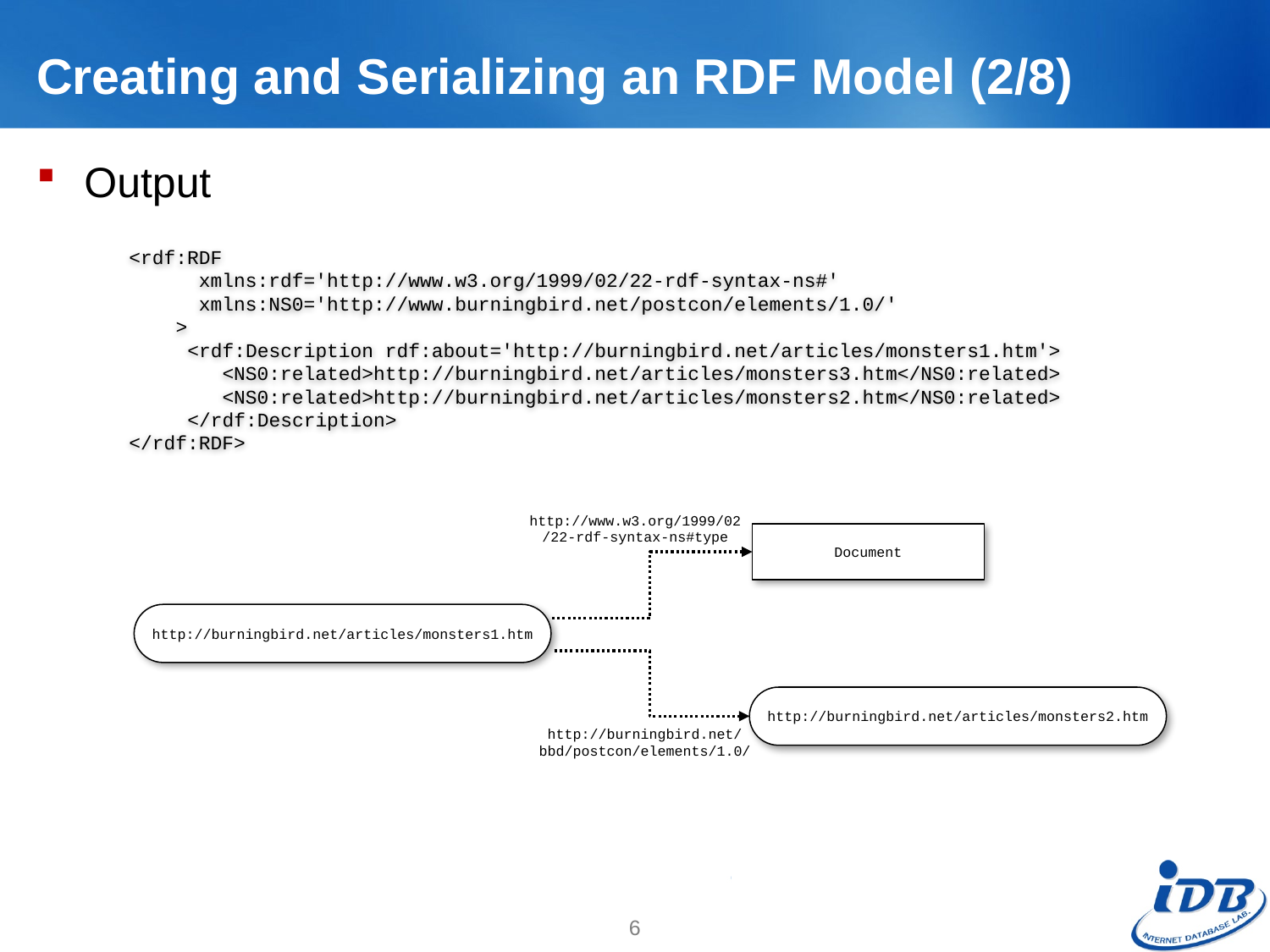

# Creating and Serializing an RDF Model (2/8)
Output

<rdf:RDF
      xmlns:rdf='http://www.w3.org/1999/02/22-rdf-syntax-ns#'
      xmlns:NS0='http://www.burningbird.net/postcon/elements/1.0/'
    >
     <rdf:Description rdf:about='http://burningbird.net/articles/monsters1.htm'>
        <NS0:related>http://burningbird.net/articles/monsters3.htm</NS0:related>
        <NS0:related>http://burningbird.net/articles/monsters2.htm</NS0:related>
     </rdf:Description>
</rdf:RDF>
http://www.w3.org/1999/02
/22-rdf-syntax-ns#type
Document
http://burningbird.net/articles/monsters1.htm
http://burningbird.net/articles/monsters2.htm
http://burningbird.net/
bbd/postcon/elements/1.0/
6